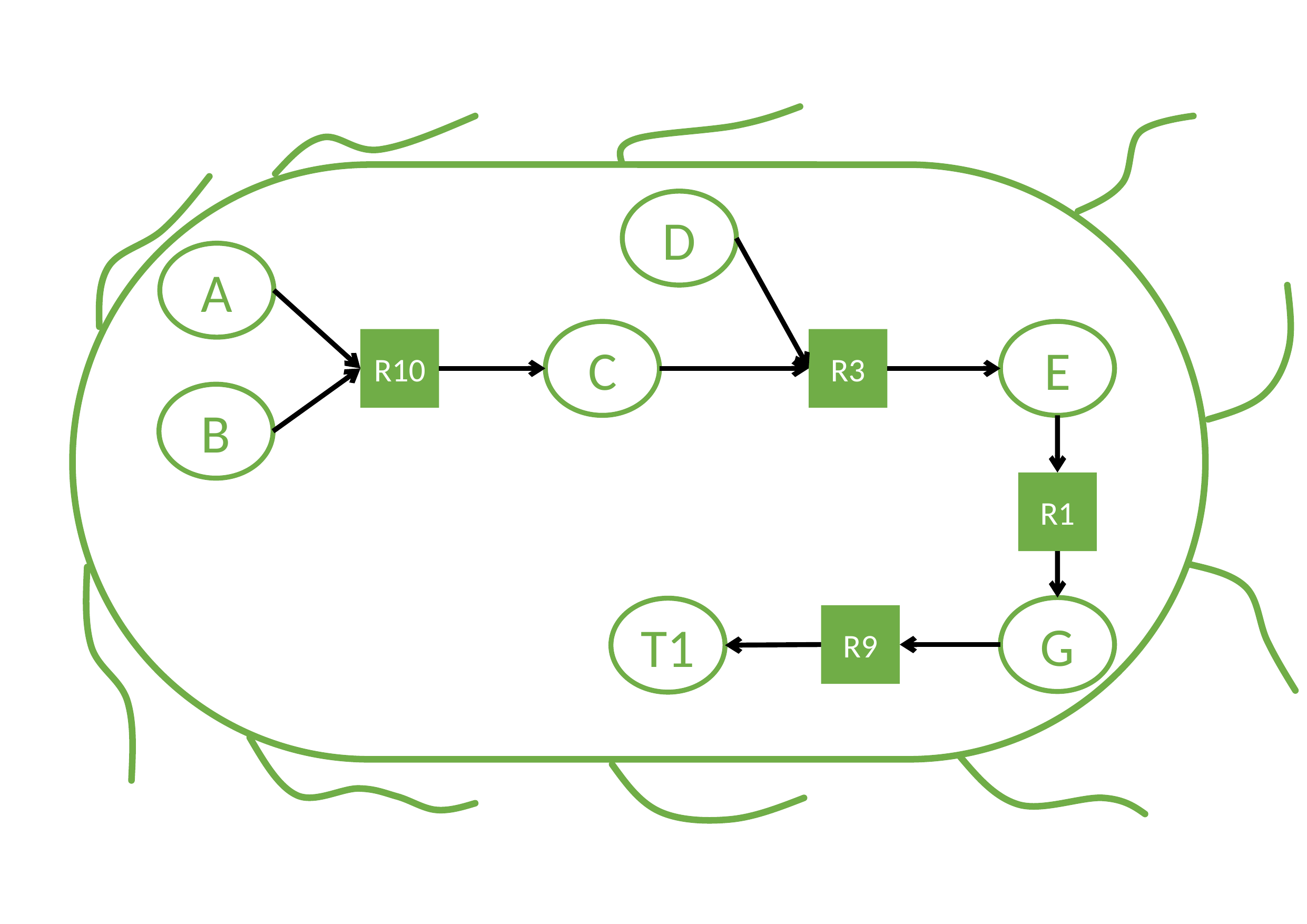

D
A

E
C
R10
R3
B
R1

G
T1
R9